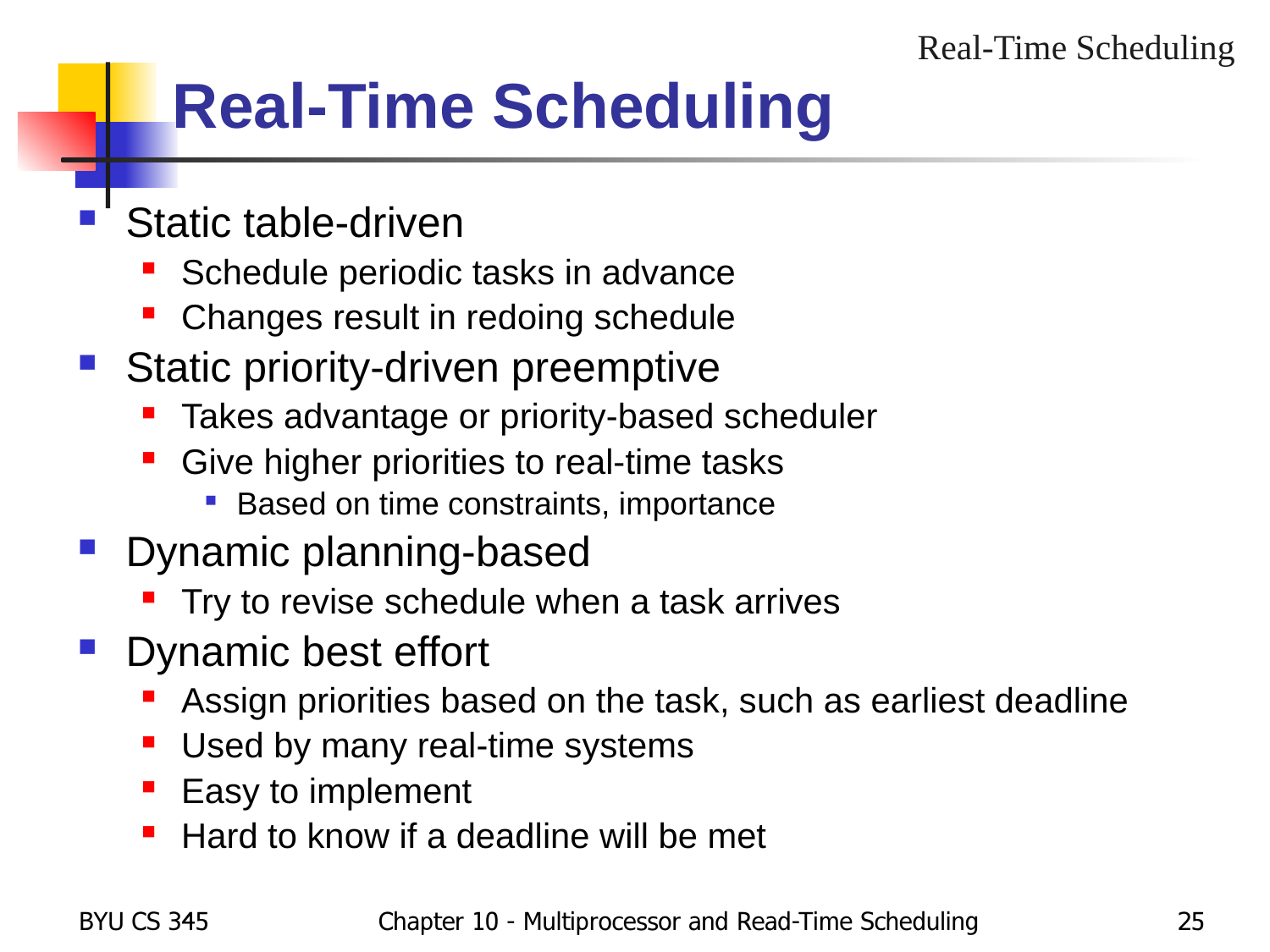

Real-Time Scheduling
Real-Time Scheduling
Static table-driven
Schedule periodic tasks in advance
Changes result in redoing schedule
Static priority-driven preemptive
Takes advantage or priority-based scheduler
Give higher priorities to real-time tasks
Based on time constraints, importance
Dynamic planning-based
Try to revise schedule when a task arrives
Dynamic best effort
Assign priorities based on the task, such as earliest deadline
Used by many real-time systems
Easy to implement
Hard to know if a deadline will be met

BYU CS 345
Chapter 10 - Multiprocessor and Read-Time Scheduling
25